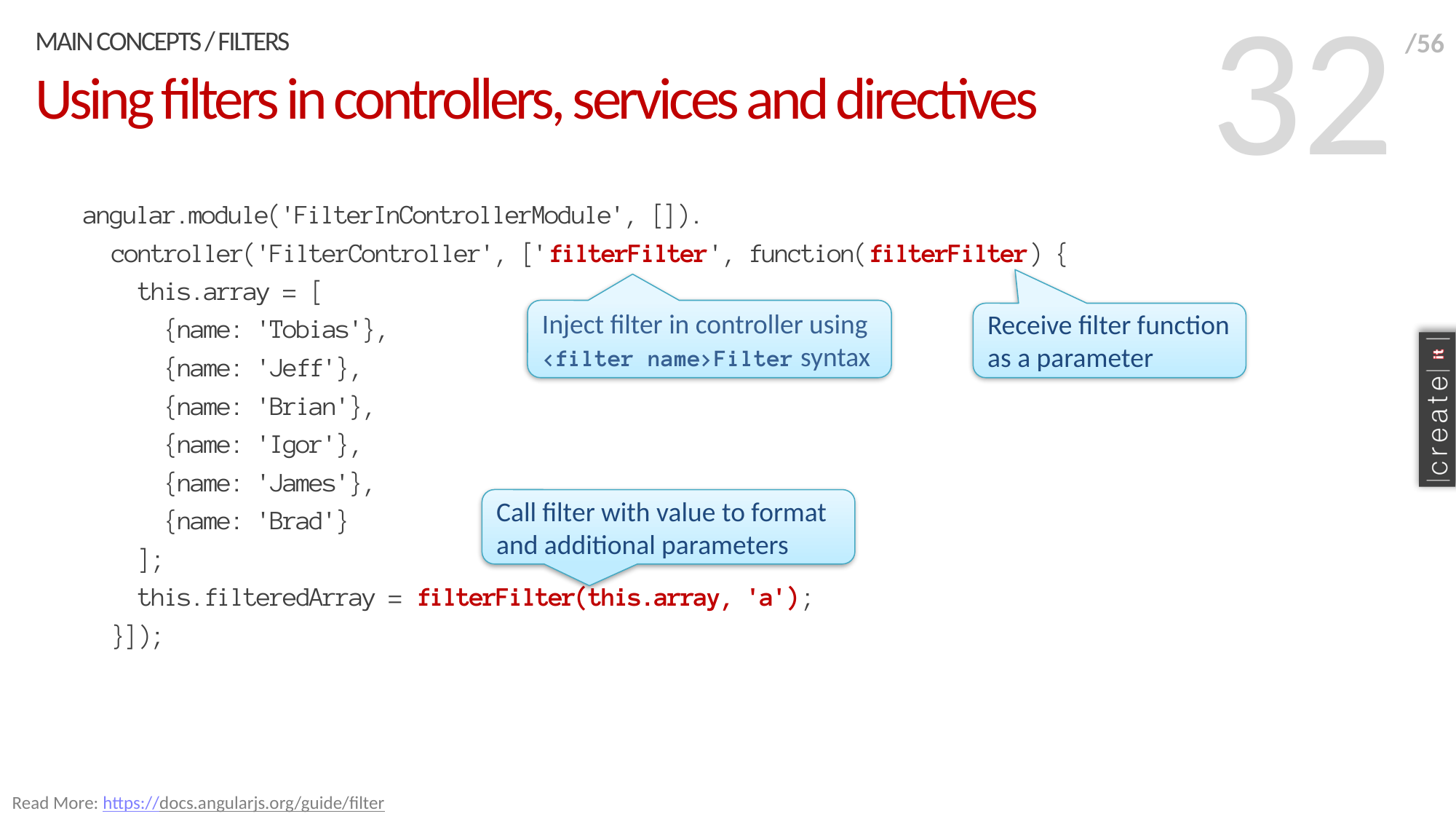

32
Main concepts / filters
/56
# Using filters in controllers, services and directives
angular.module('FilterInControllerModule', []).
  controller('FilterController', ['filterFilter', function(filterFilter) {
    this.array = [
      {name: 'Tobias'},
      {name: 'Jeff'},
      {name: 'Brian'},
      {name: 'Igor'},
      {name: 'James'},
      {name: 'Brad'}
    ];
    this.filteredArray = filterFilter(this.array, 'a');
  }]);
Inject filter in controller using <filter name>Filter syntax
Receive filter function as a parameter
Call filter with value to format and additional parameters
Read More: https://docs.angularjs.org/guide/filter